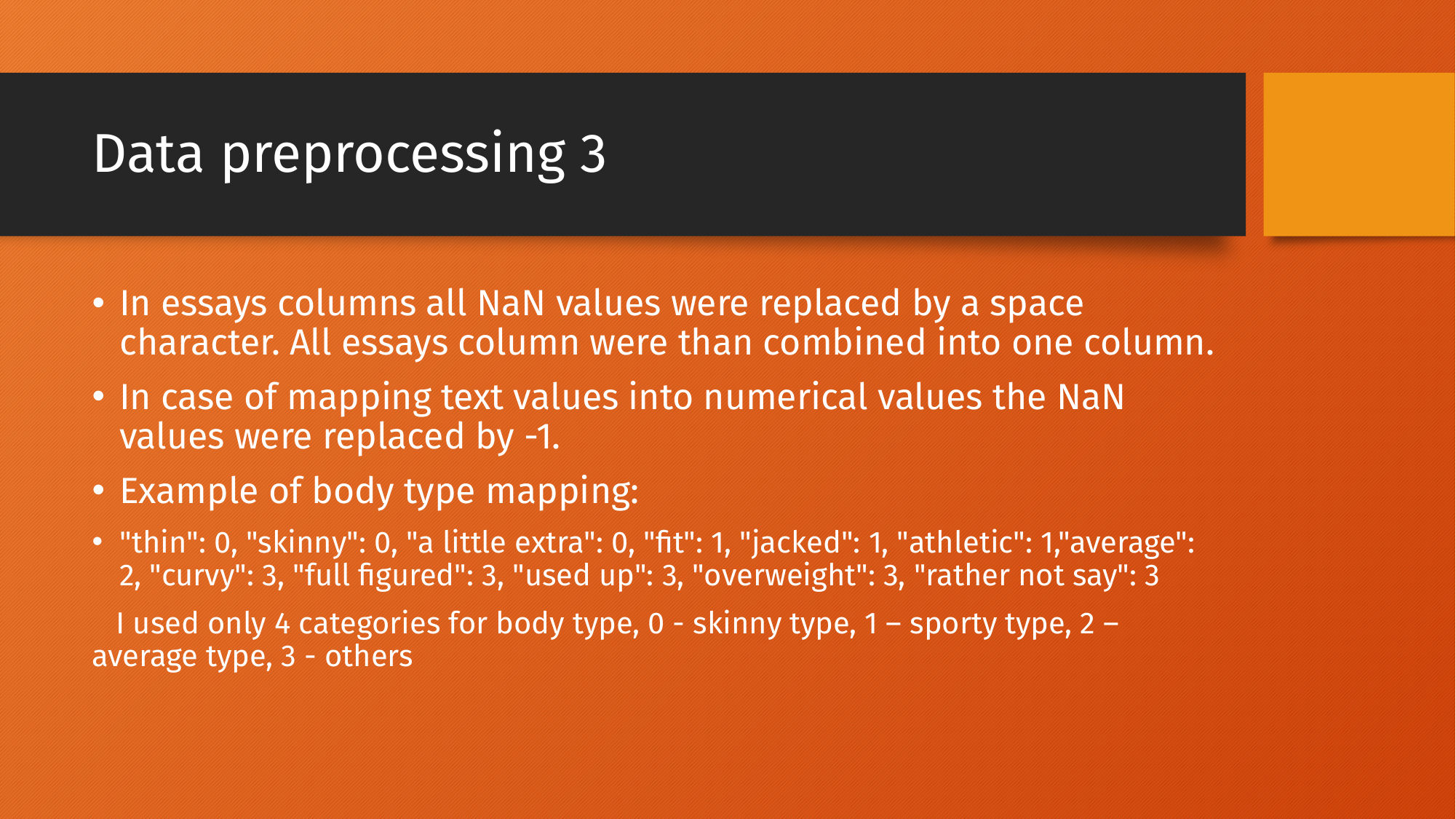

# Data preprocessing 3
In essays columns all NaN values were replaced by a space character. All essays column were than combined into one column.
In case of mapping text values into numerical values the NaN values were replaced by -1.
Example of body type mapping:
"thin": 0, "skinny": 0, "a little extra": 0, "fit": 1, "jacked": 1, "athletic": 1,"average": 2, "curvy": 3, "full figured": 3, "used up": 3, "overweight": 3, "rather not say": 3
   I used only 4 categories for body type, 0 - skinny type, 1 – sporty type, 2 –      average type, 3 - others